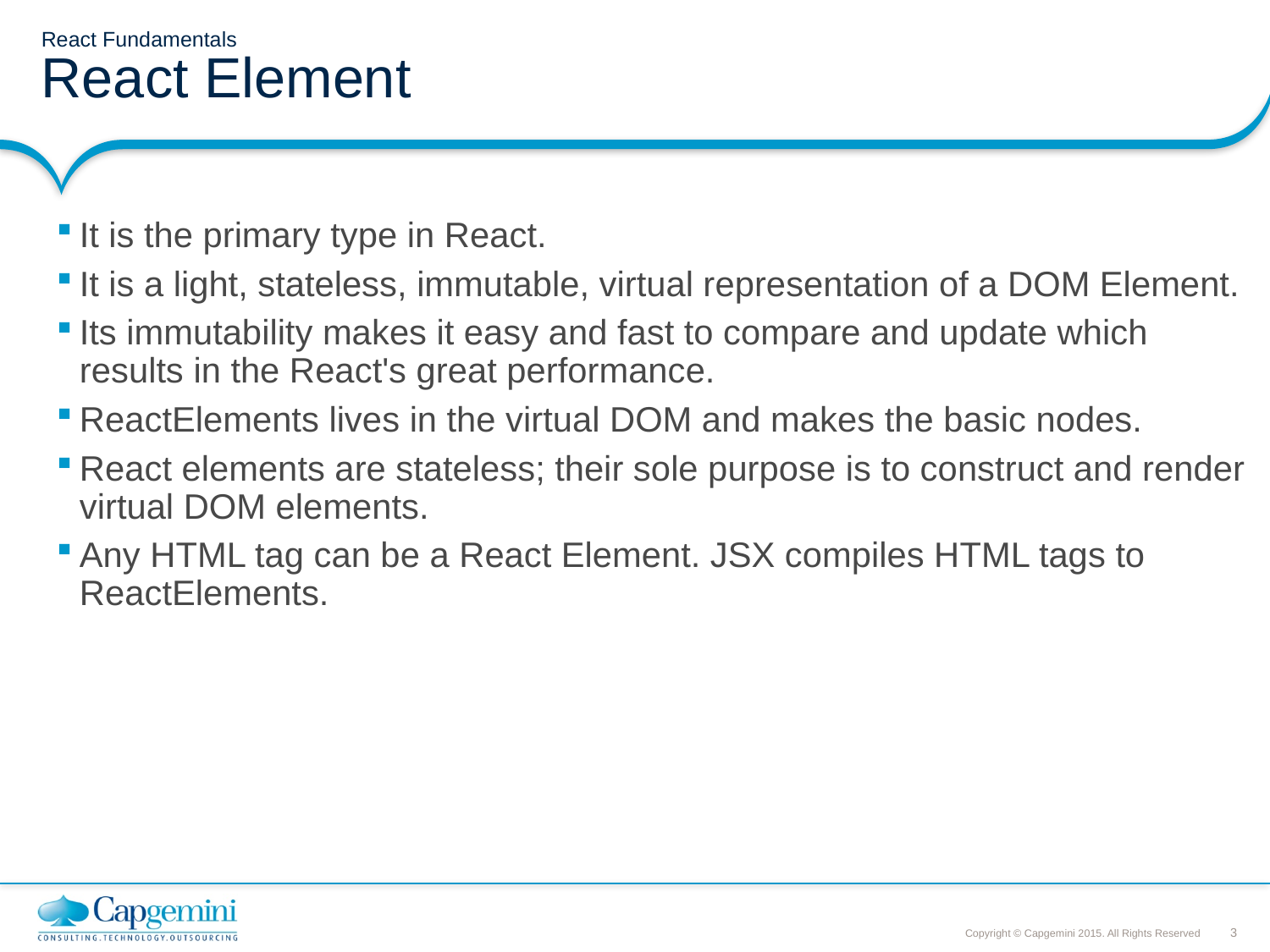

# React Fundamentals React Element
It is the primary type in React.
It is a light, stateless, immutable, virtual representation of a DOM Element.
Its immutability makes it easy and fast to compare and update which results in the React's great performance.
ReactElements lives in the virtual DOM and makes the basic nodes.
React elements are stateless; their sole purpose is to construct and render virtual DOM elements.
Any HTML tag can be a React Element. JSX compiles HTML tags to ReactElements.